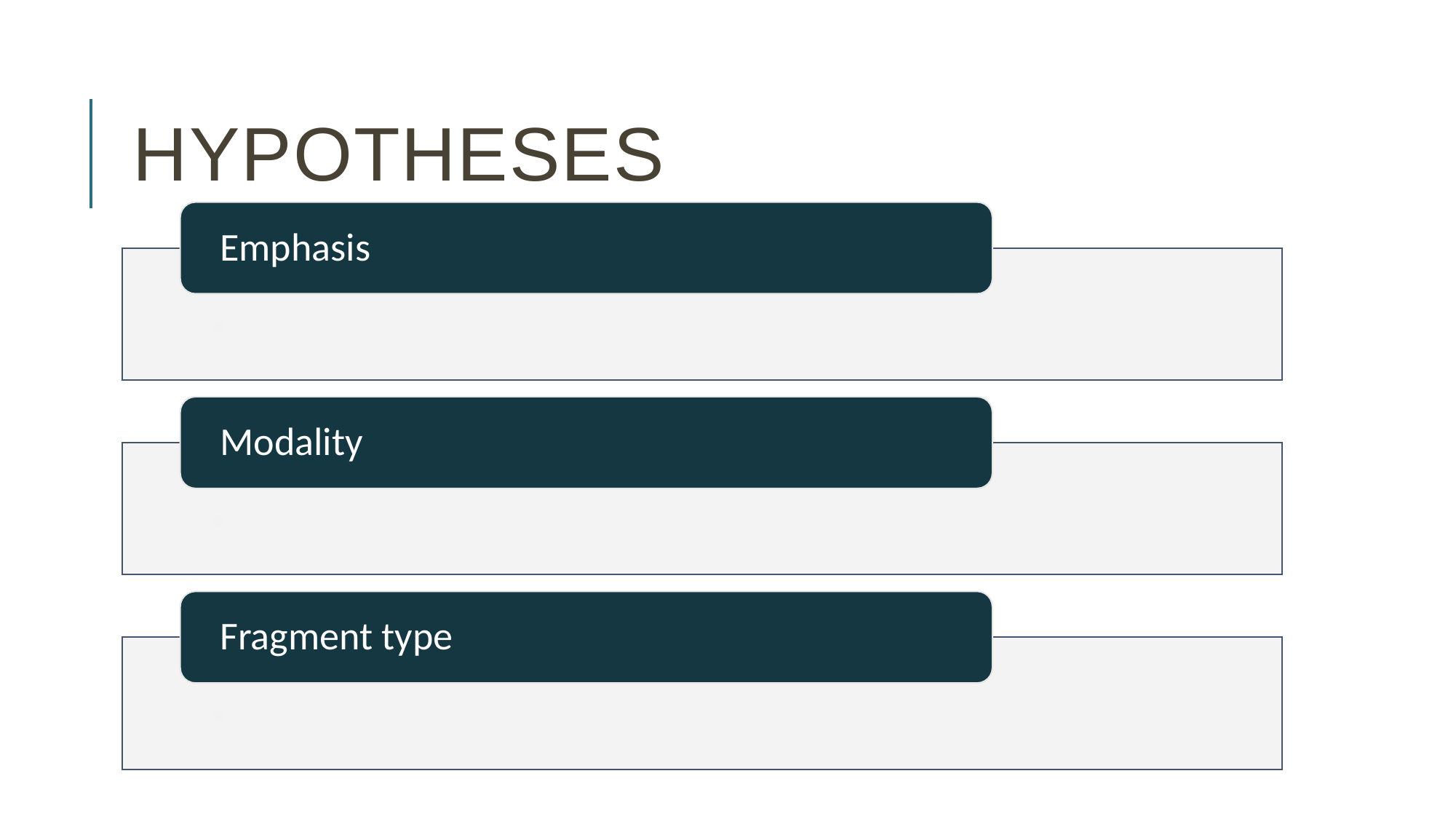

# Hypotheses
emphasis on contrasting words > lacking emphasis
Emphasis
auditory stimuli > written stimuli
Modality
lexical fragments > functional fragments
Fragment type